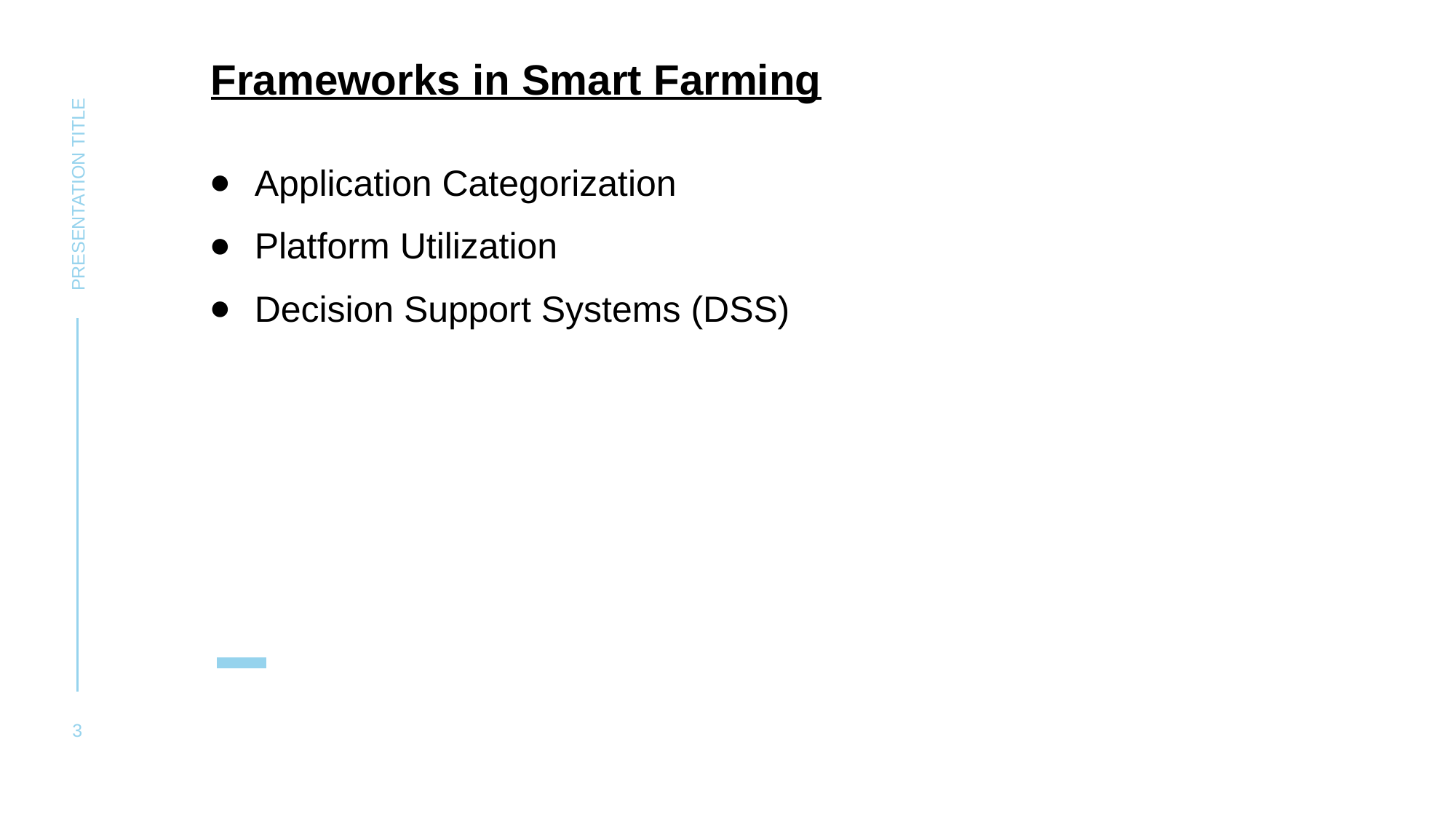

Frameworks in Smart Farming
# Application Categorization
Platform Utilization
Decision Support Systems (DSS)
PRESENTATION TITLE
3